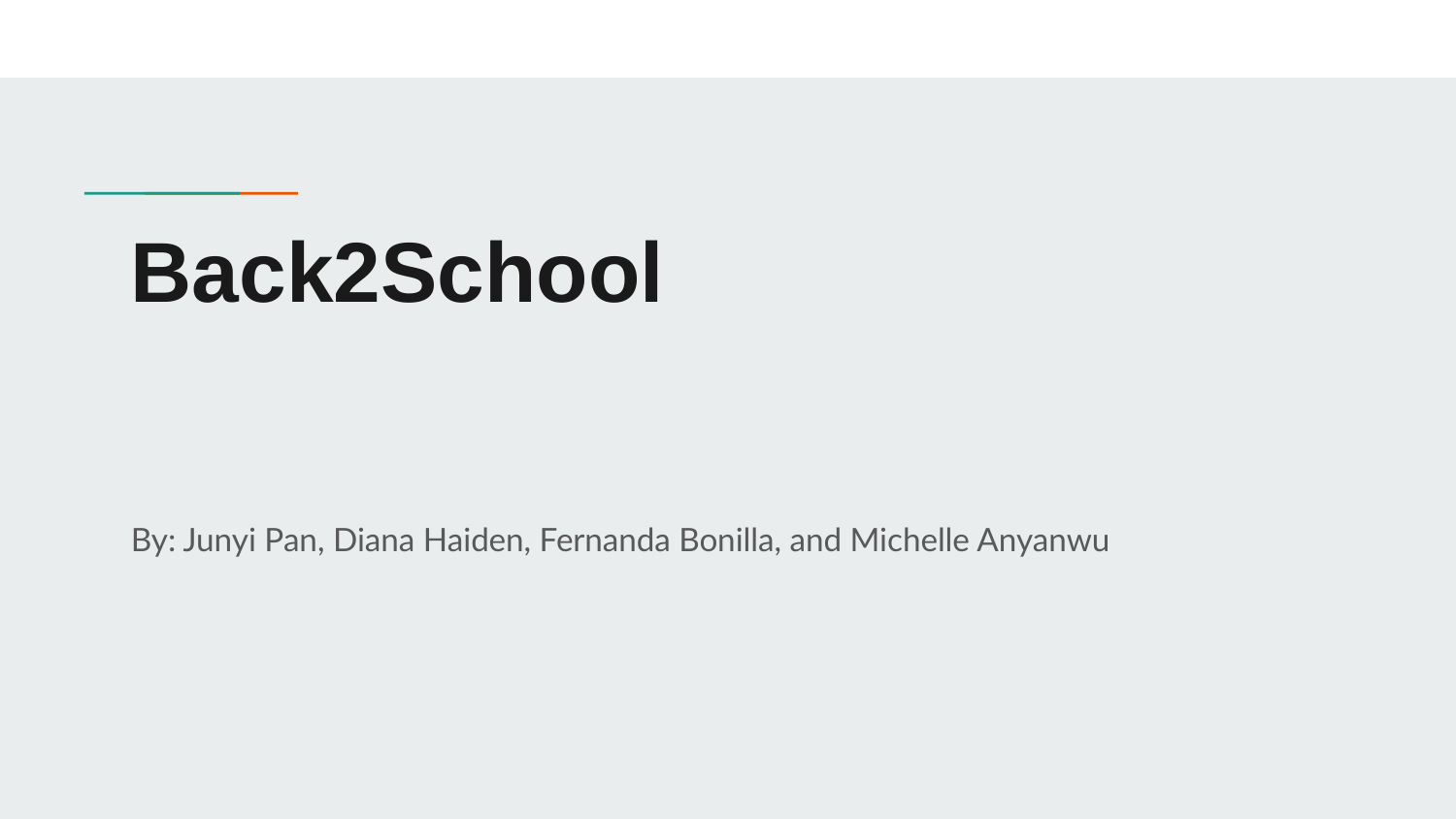

# Back2School
By: Junyi Pan, Diana Haiden, Fernanda Bonilla, and Michelle Anyanwu